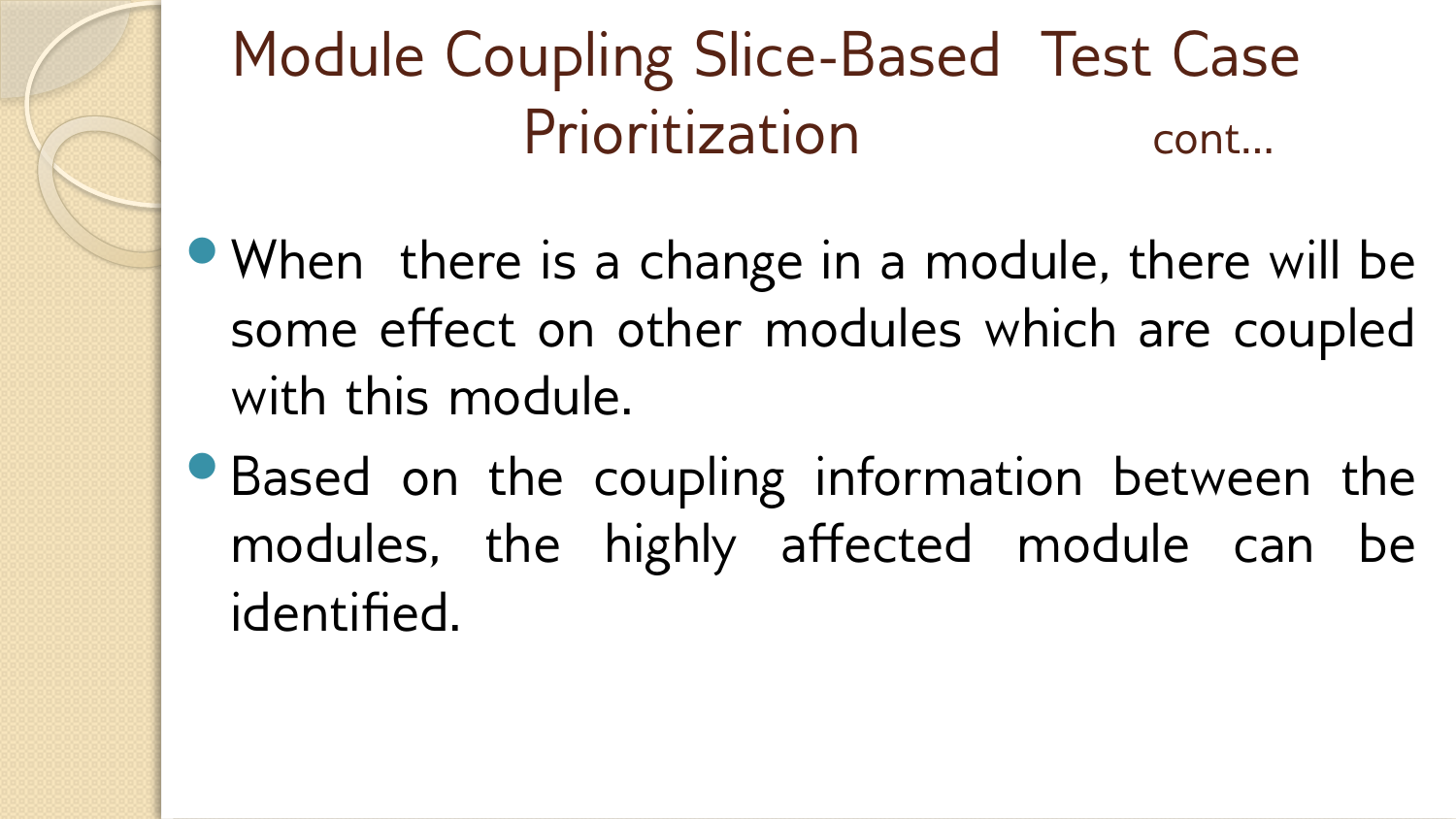

# Module Coupling Slice-Based  Test Case   			Prioritization               cont…
When  there is a change in a module, there will be some effect on other modules which are coupled with this module.
Based on the coupling information between the modules, the highly affected module can be identified.